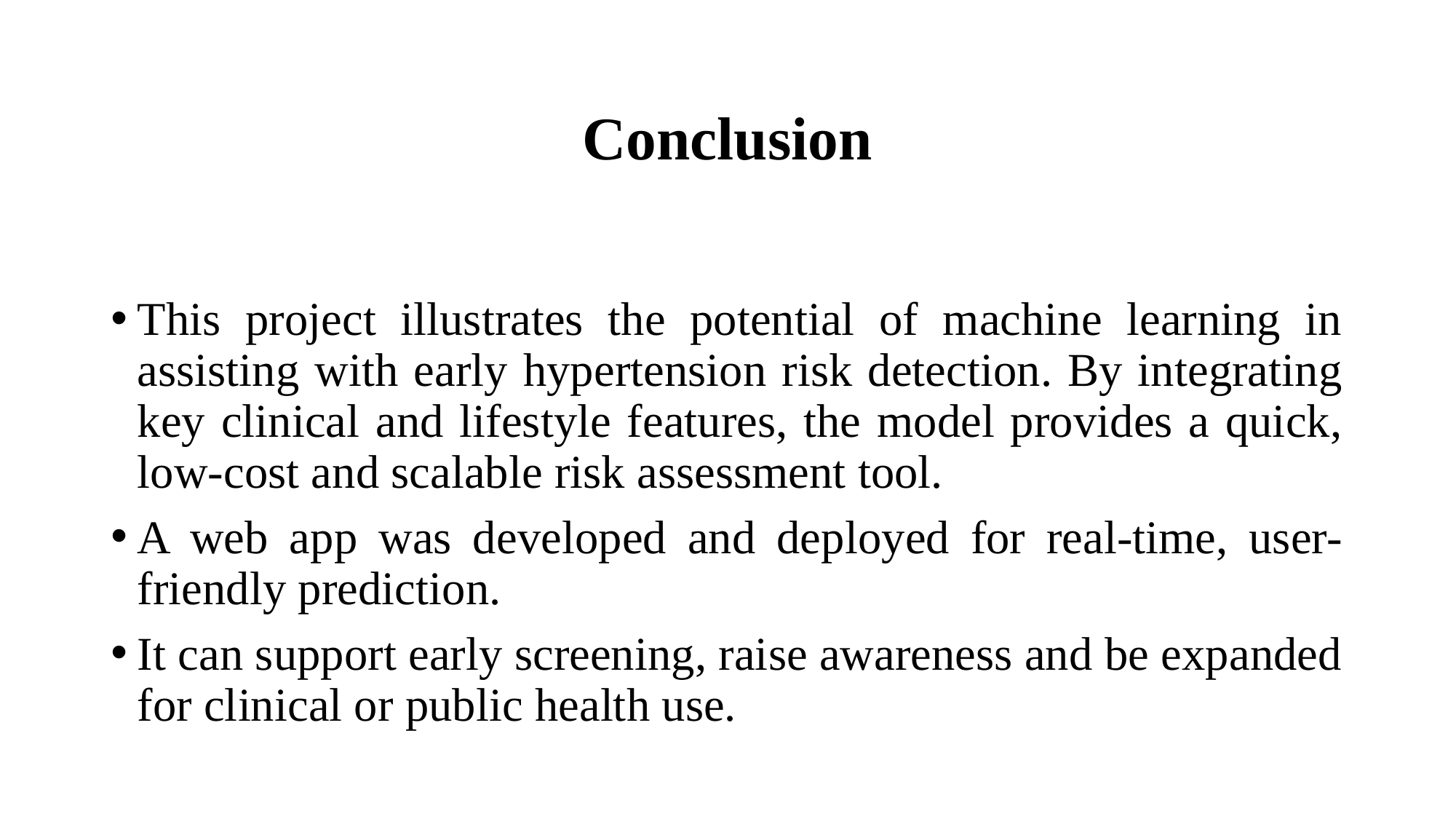

# Conclusion

This project illustrates the potential of machine learning in assisting with early hypertension risk detection. By integrating key clinical and lifestyle features, the model provides a quick, low-cost and scalable risk assessment tool.
A web app was developed and deployed for real-time, user-friendly prediction.
It can support early screening, raise awareness and be expanded for clinical or public health use.